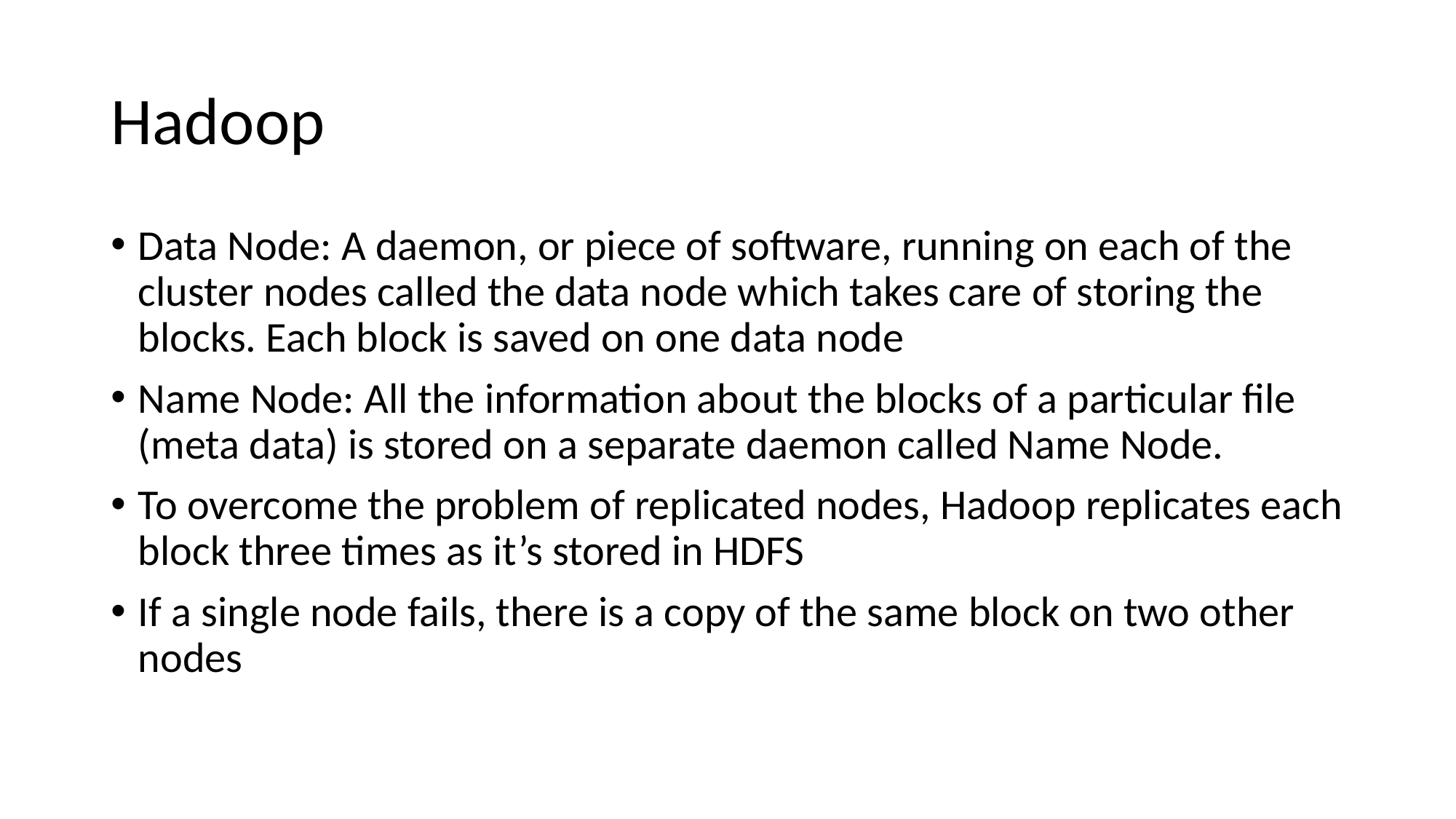

# Hadoop
Data Node: A daemon, or piece of software, running on each of the cluster nodes called the data node which takes care of storing the blocks. Each block is saved on one data node
Name Node: All the information about the blocks of a particular file (meta data) is stored on a separate daemon called Name Node.
To overcome the problem of replicated nodes, Hadoop replicates each block three times as it’s stored in HDFS
If a single node fails, there is a copy of the same block on two other nodes